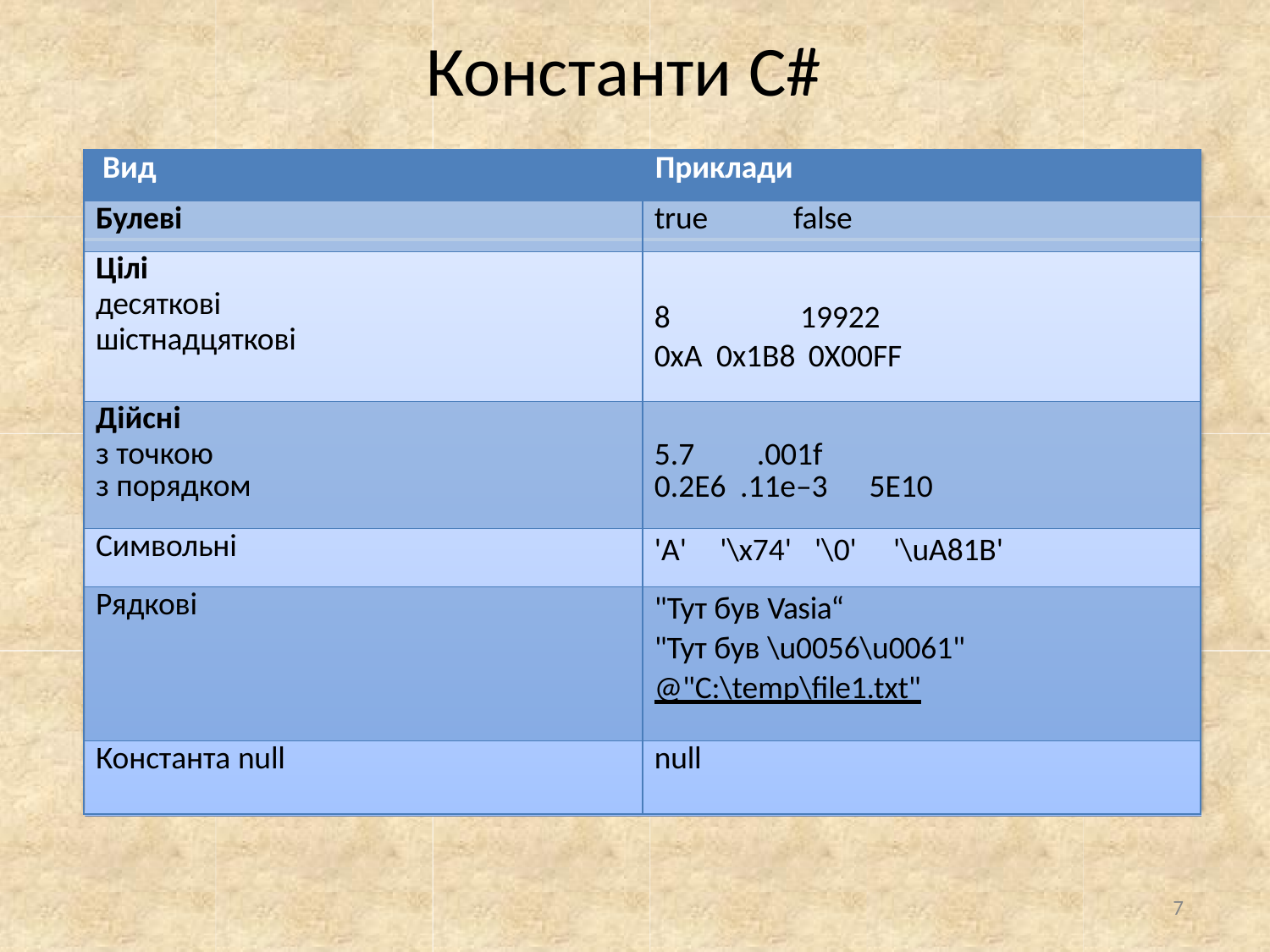

# Константи C#

| Вид | Приклади |
| --- | --- |
| Булеві | true false |
| Цілі десяткові шістнадцяткові | 8 19922 0xA 0x1B8 0X00FF |
| Дійсні з точкою з порядком | 5.7 .001f 0.2E6 .11e–3 5E10 |
| Символьні | 'A' '\x74' '\0' '\uA81B' |
| Рядкові | "Тут був Vasia“ "Тут був \u0056\u0061" @"C:\temp\file1.txt" |
| Константа null | null |

7